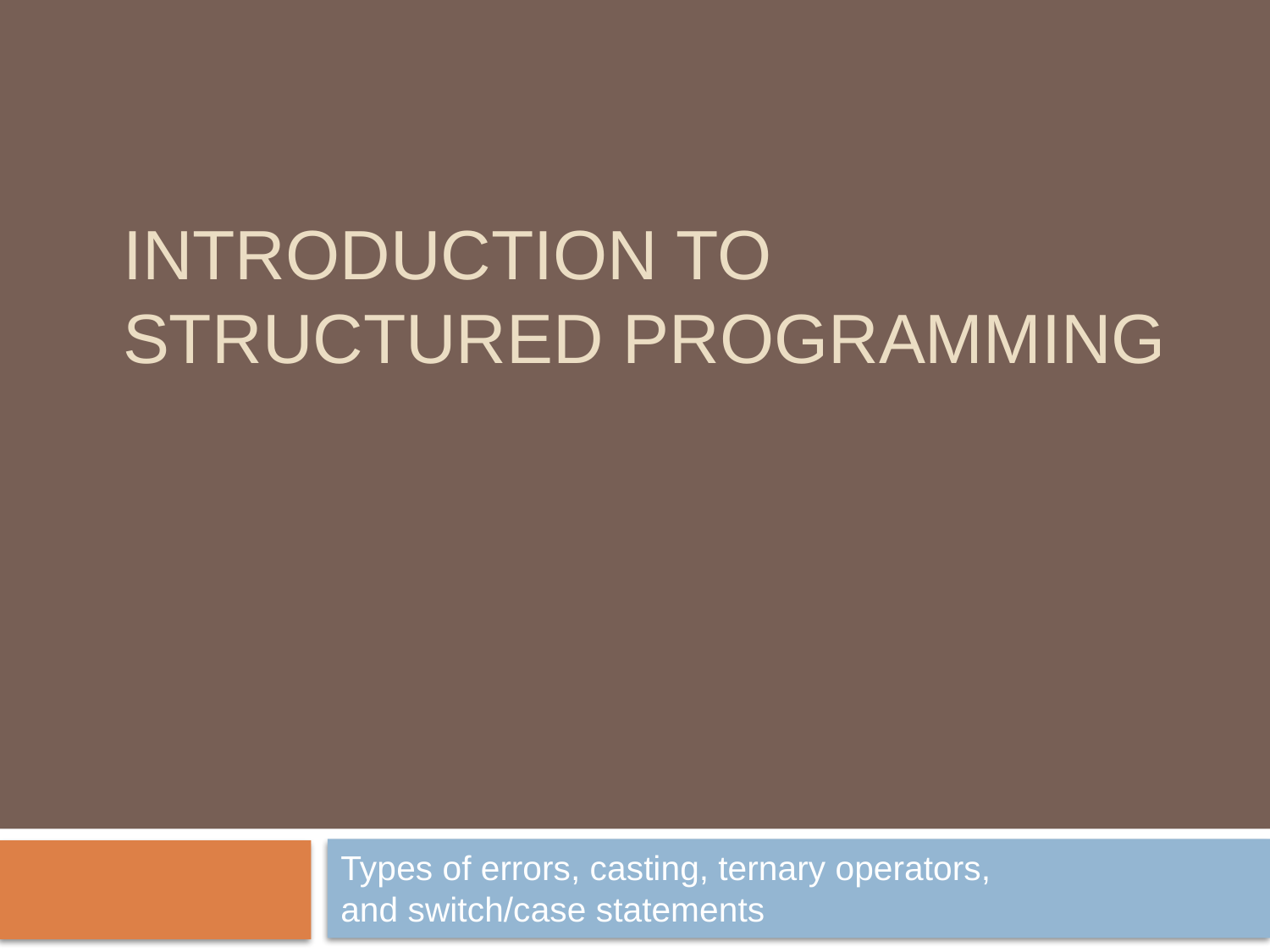

Introduction to Structured Programming
Types of errors, casting, ternary operators,
and switch/case statements